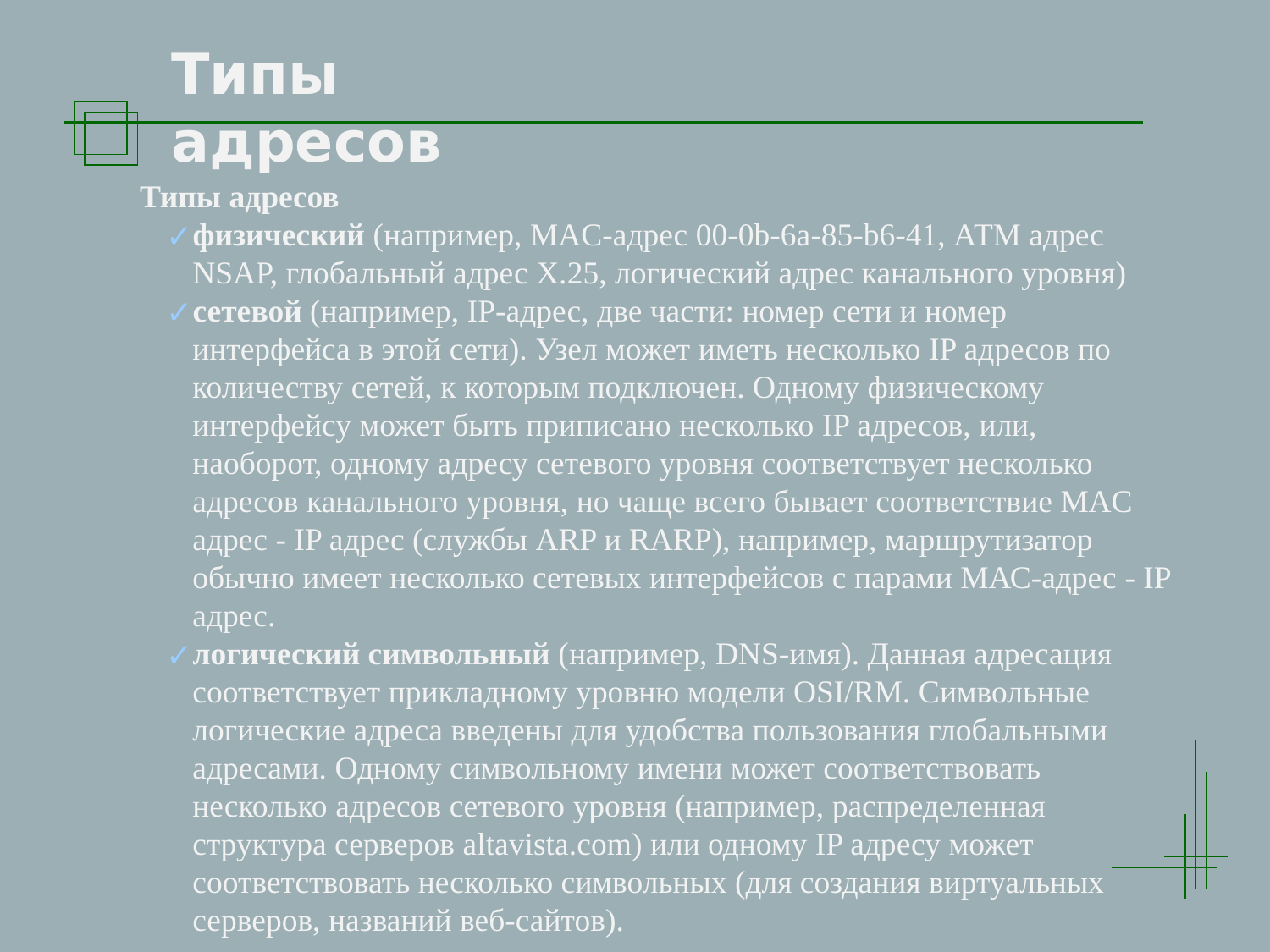

Типы адресов

Типы адресов
физический (например, MAC-адрес 00-0b-6a-85-b6-41, АТМ адрес NSAP, глобальный адрес X.25, логический адрес канального уровня)
сетевой (например, IP-адрес, две части: номер сети и номер интерфейса в этой сети). Узел может иметь несколько IP адресов по количеству сетей, к которым подключен. Одному физическому интерфейсу может быть приписано несколько IP адресов, или, наоборот, одному адресу сетевого уровня соответствует несколько адресов канального уровня, но чаще всего бывает соответствие MAC адрес - IP адрес (службы ARP и RARP), например, маршрутизатор обычно имеет несколько сетевых интерфейсов с парами МАС-адрес - IP адрес.
логический символьный (например, DNS-имя). Данная адресация соответствует прикладному уровню модели OSI/RM. Символьные логические адреса введены для удобства пользования глобальными адресами. Одному символьному имени может соответствовать несколько адресов сетевого уровня (например, распределенная структура серверов altavista.com) или одному IP адресу может соответствовать несколько символьных (для создания виртуальных серверов, названий веб-сайтов).